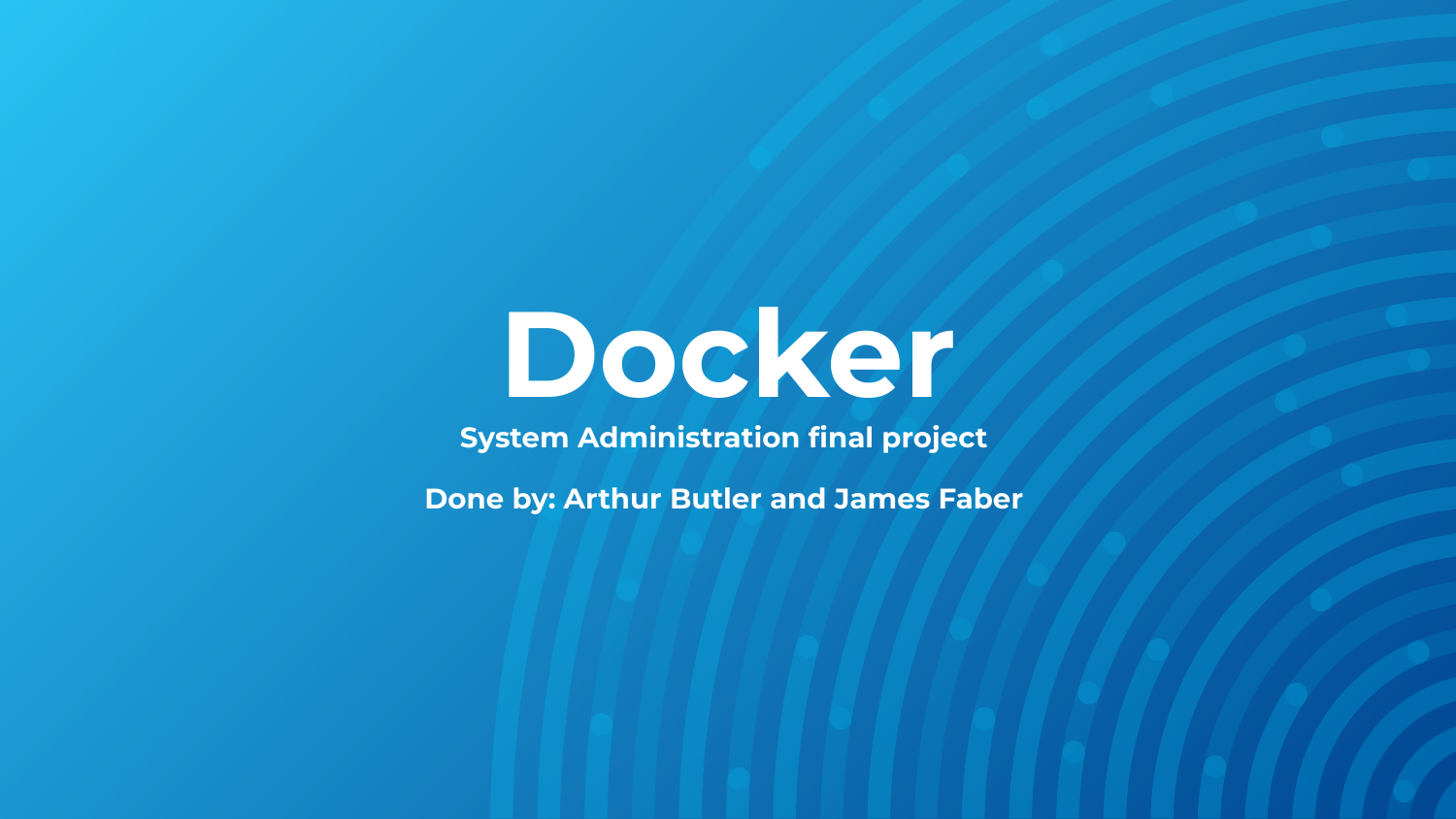

# Docker
System Administration final project

Done by: Arthur Butler and James Faber